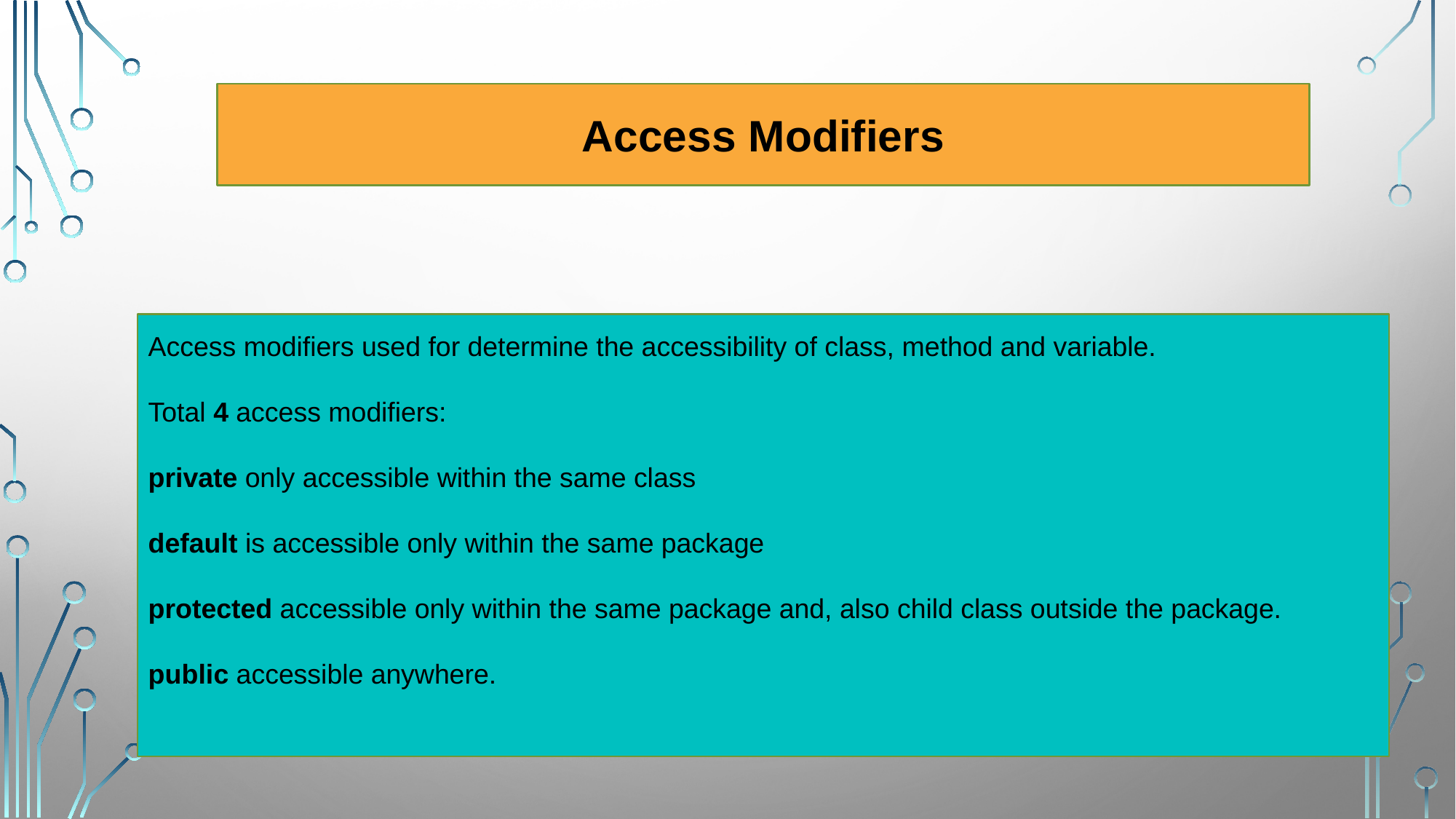

Access Modifiers
Access modifiers used for determine the accessibility of class, method and variable.

Total 4 access modifiers:

private only accessible within the same class

default is accessible only within the same package

protected accessible only within the same package and, also child class outside the package.

public accessible anywhere.